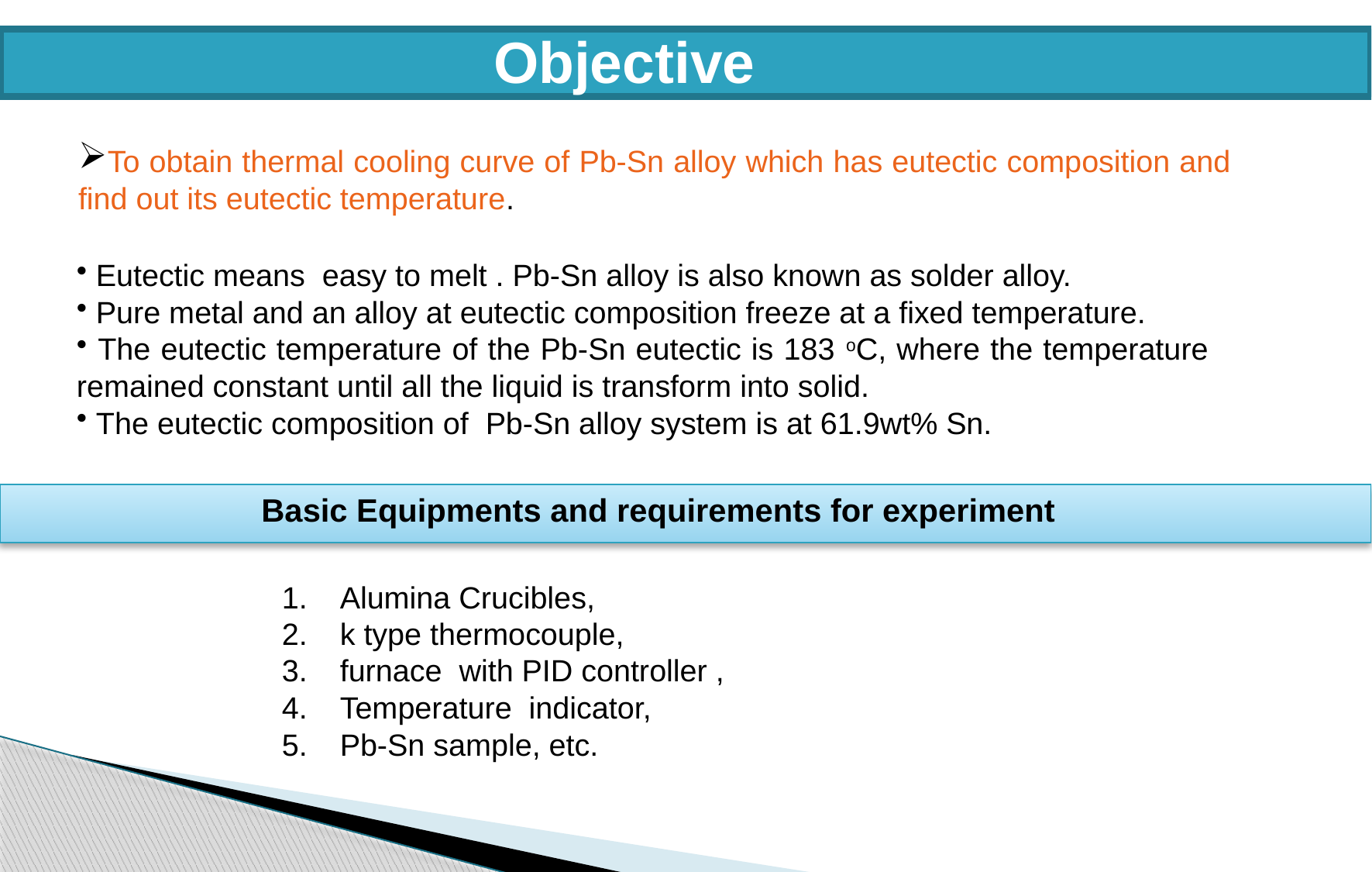

Objective

To obtain thermal cooling curve of Pb-Sn alloy which has eutectic composition and find out its eutectic temperature.
 Eutectic means  easy to melt . Pb-Sn alloy is also known as solder alloy.
 Pure metal and an alloy at eutectic composition freeze at a fixed temperature.
 The eutectic temperature of the Pb-Sn eutectic is 183 oC, where the temperature remained constant until all the liquid is transform into solid.
 The eutectic composition of  Pb-Sn alloy system is at 61.9wt% Sn.

Basic Equipments and requirements for experiment
Alumina Crucibles,
k type thermocouple,
furnace  with PID controller ,
Temperature  indicator,
Pb-Sn sample, etc.